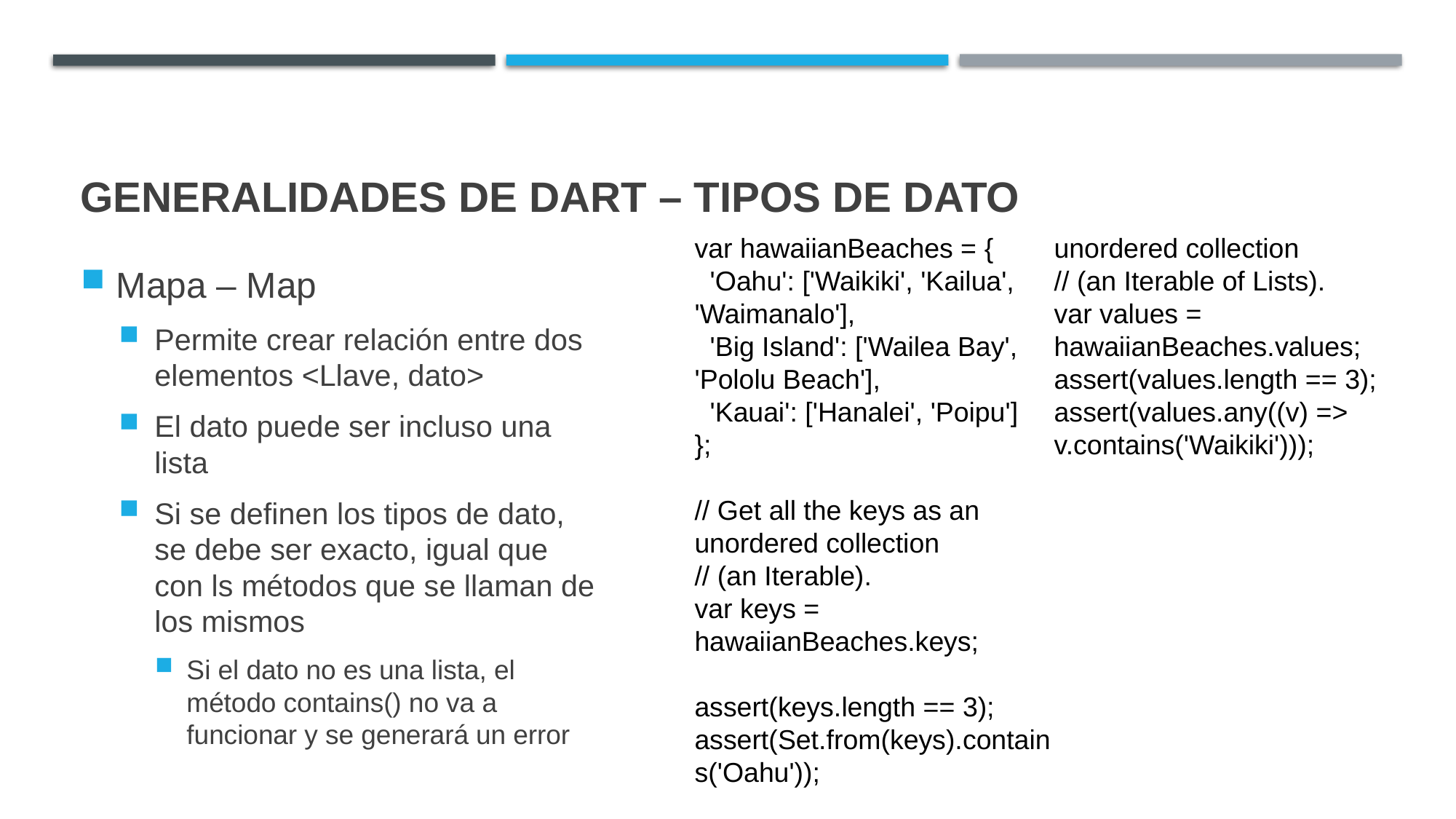

# Generalidades de Dart – tipos de dato
var hawaiianBeaches = {
  'Oahu': ['Waikiki', 'Kailua', 'Waimanalo'],
  'Big Island': ['Wailea Bay', 'Pololu Beach'],
  'Kauai': ['Hanalei', 'Poipu']
};

// Get all the keys as an unordered collection
// (an Iterable).
var keys = hawaiianBeaches.keys;

assert(keys.length == 3);
assert(Set.from(keys).contains('Oahu'));

// Get all the values as an unordered collection
// (an Iterable of Lists).
var values = hawaiianBeaches.values;
assert(values.length == 3);
assert(values.any((v) => v.contains('Waikiki')));
Mapa – Map
Permite crear relación entre dos elementos <Llave, dato>
El dato puede ser incluso una lista
Si se definen los tipos de dato, se debe ser exacto, igual que con ls métodos que se llaman de los mismos
Si el dato no es una lista, el método contains() no va a funcionar y se generará un error